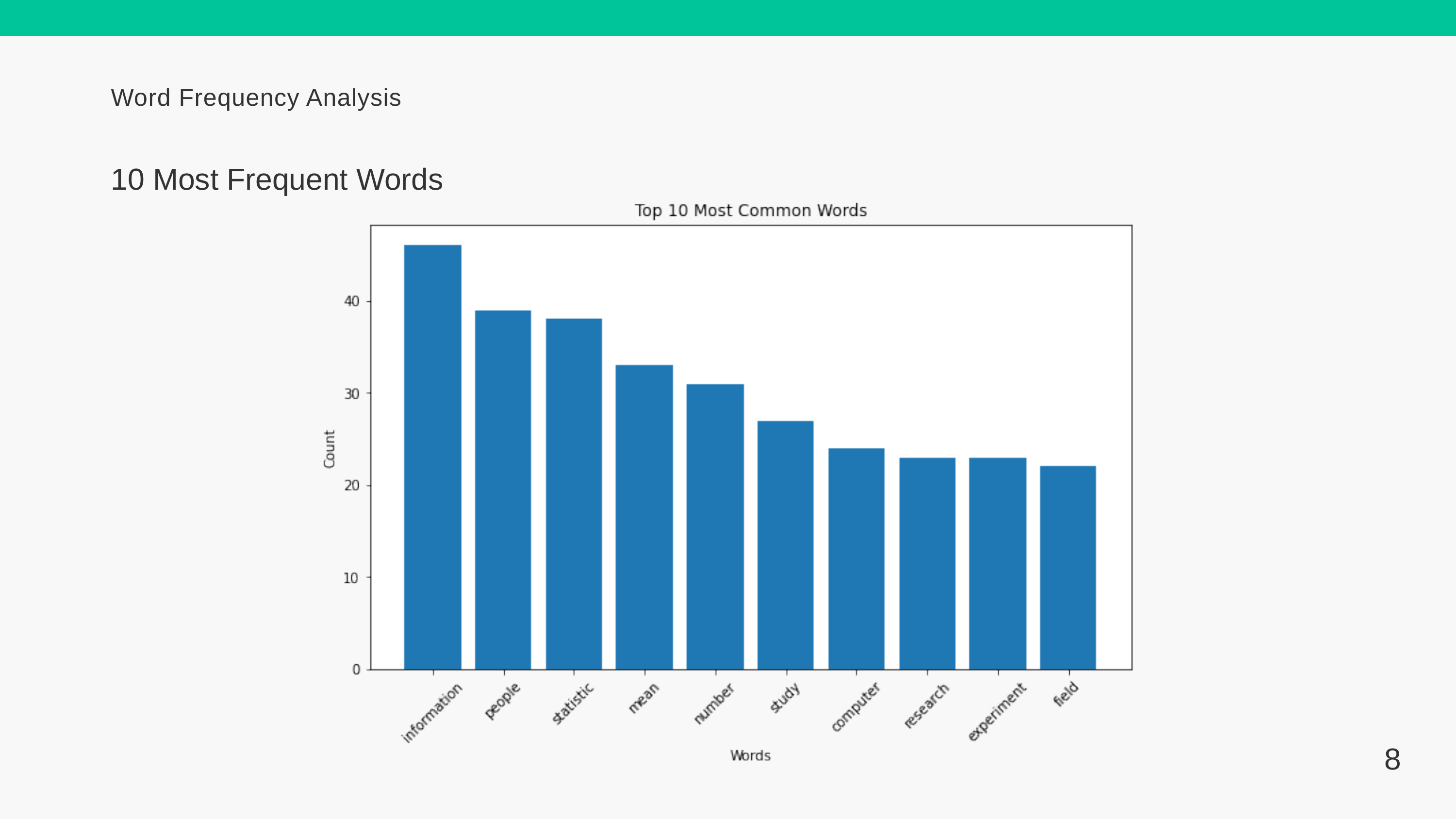

Word Frequency Analysis
10 Most Frequent Words

8